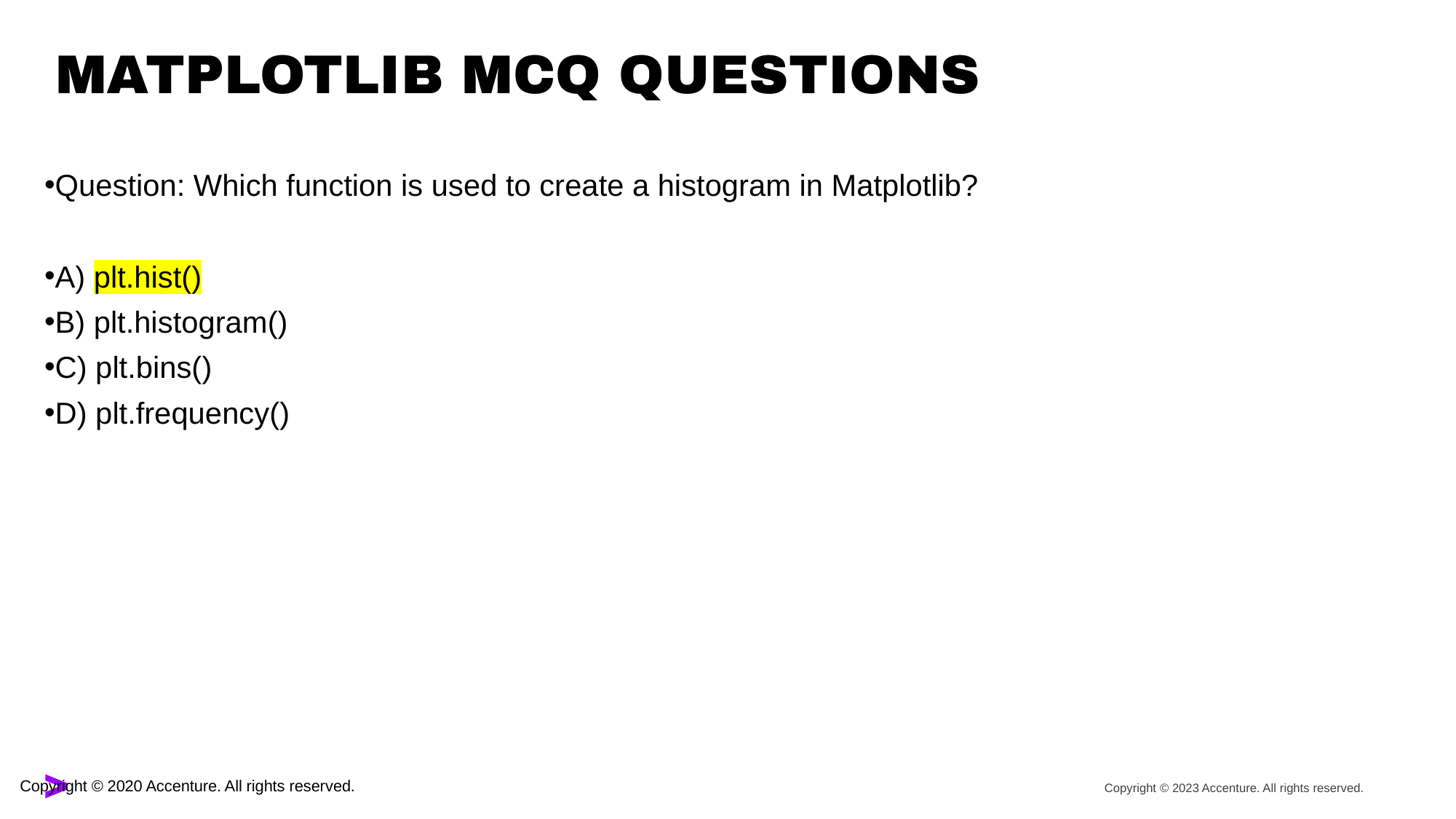

# Matplotlib mcq questions

Question: Which function is used to create a histogram in Matplotlib?

A) plt.hist()
B) plt.histogram()
C) plt.bins()
D) plt.frequency()